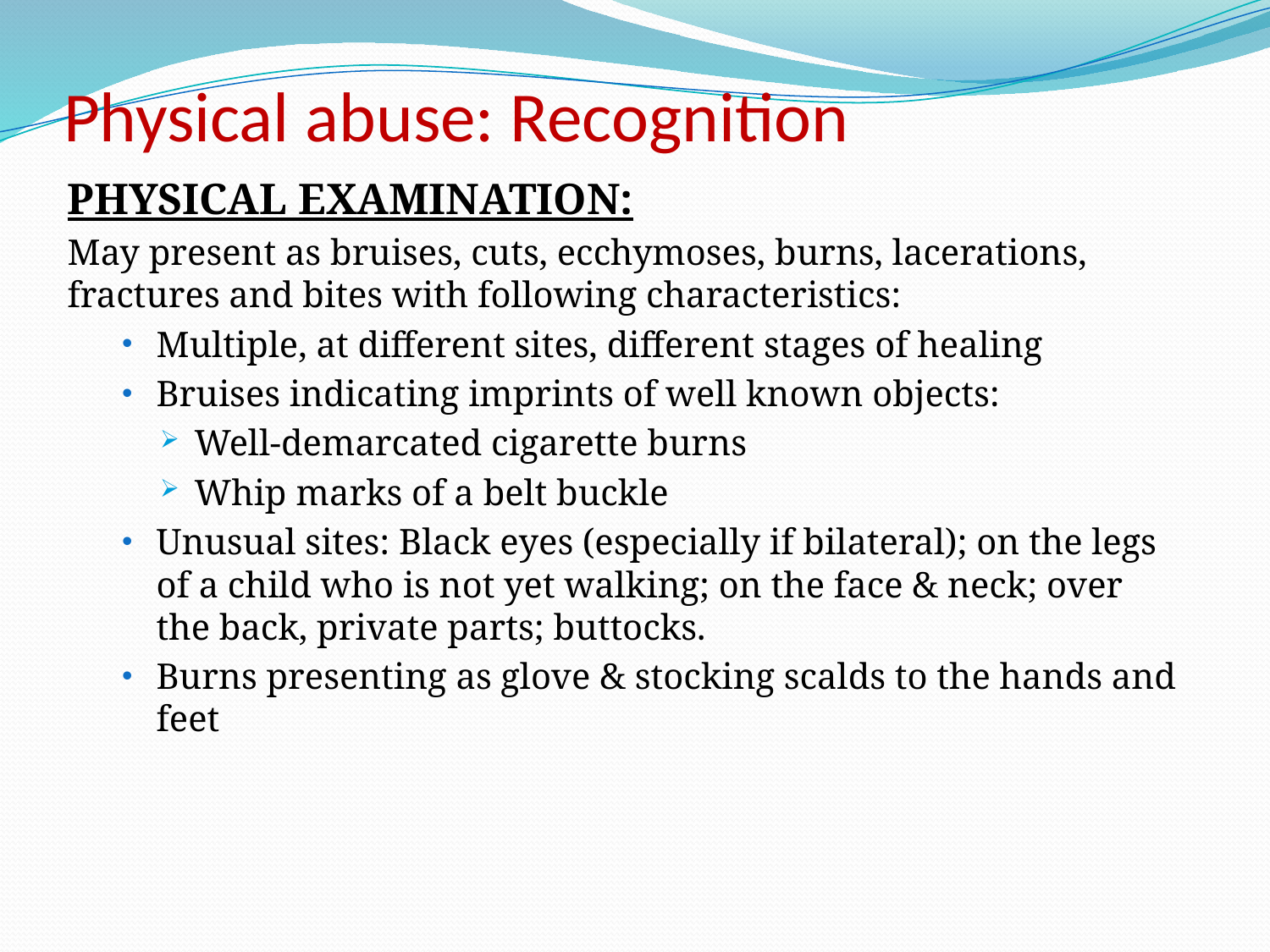

# Physical abuse: Recognition
PHYSICAL EXAMINATION:
May present as bruises, cuts, ecchymoses, burns, lacerations, fractures and bites with following characteristics:
Multiple, at different sites, different stages of healing
Bruises indicating imprints of well known objects:
Well-demarcated cigarette burns
Whip marks of a belt buckle
Unusual sites: Black eyes (especially if bilateral); on the legs of a child who is not yet walking; on the face & neck; over the back, private parts; buttocks.
Burns presenting as glove & stocking scalds to the hands and feet